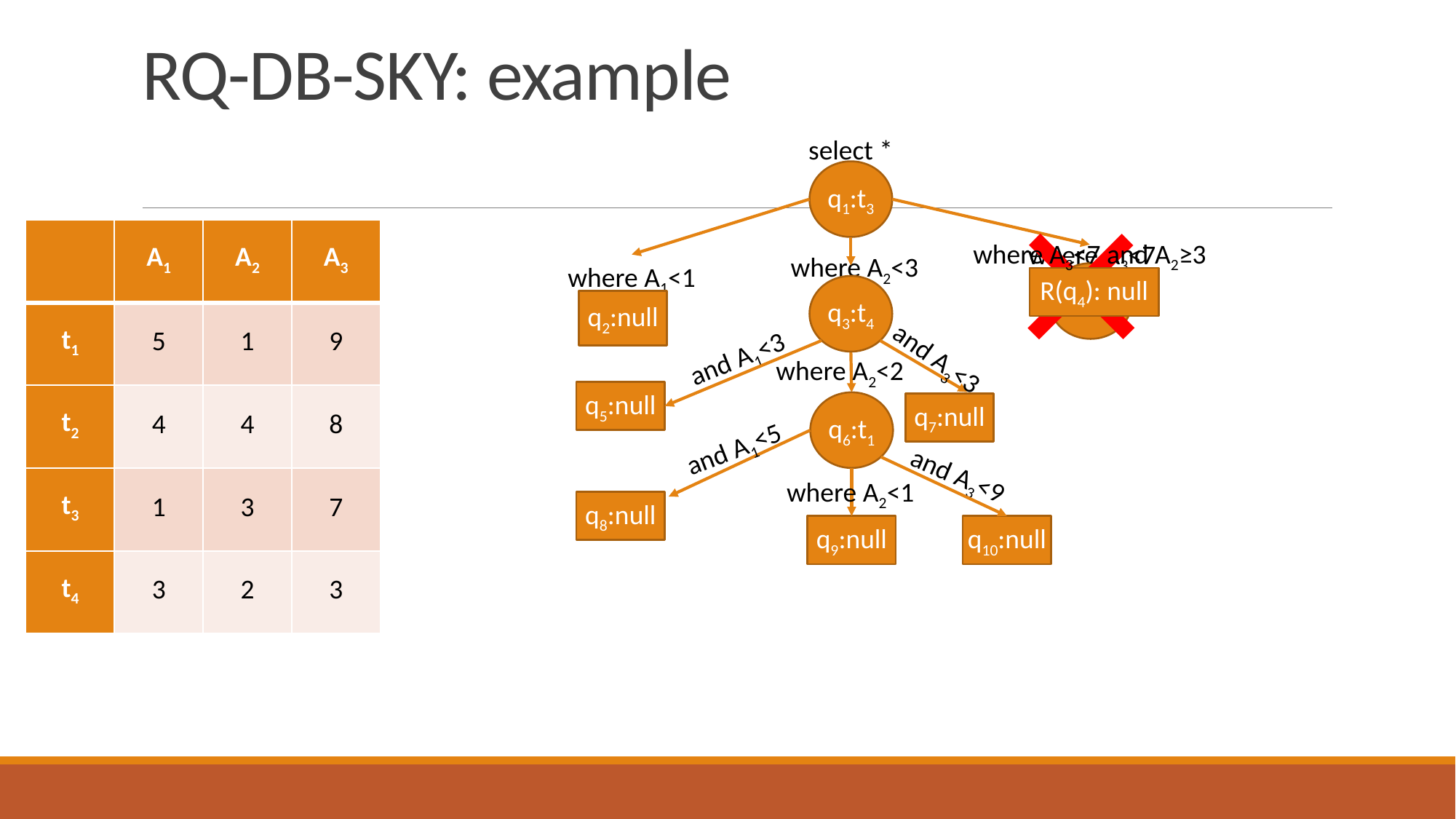

# RQ-DB-SKY: example
×
select *
q1:t3
|  | A1 | A2 | A3 |
| --- | --- | --- | --- |
| t1 | 5 | 1 | 9 |
| t2 | 4 | 4 | 8 |
| t3 | 1 | 3 | 7 |
| t4 | 3 | 2 | 3 |
where A3<7 and A2≥3
where A3<7
q4:t4
where A2<3
q3:t4
where A1<1
q2:null
R(q4): null
and A1<3
q5:null
and A3<3
where A2<2
q6:t1
q7:null
and A1<5
and A3<9
where A2<1
q8:null
q9:null
q10:null